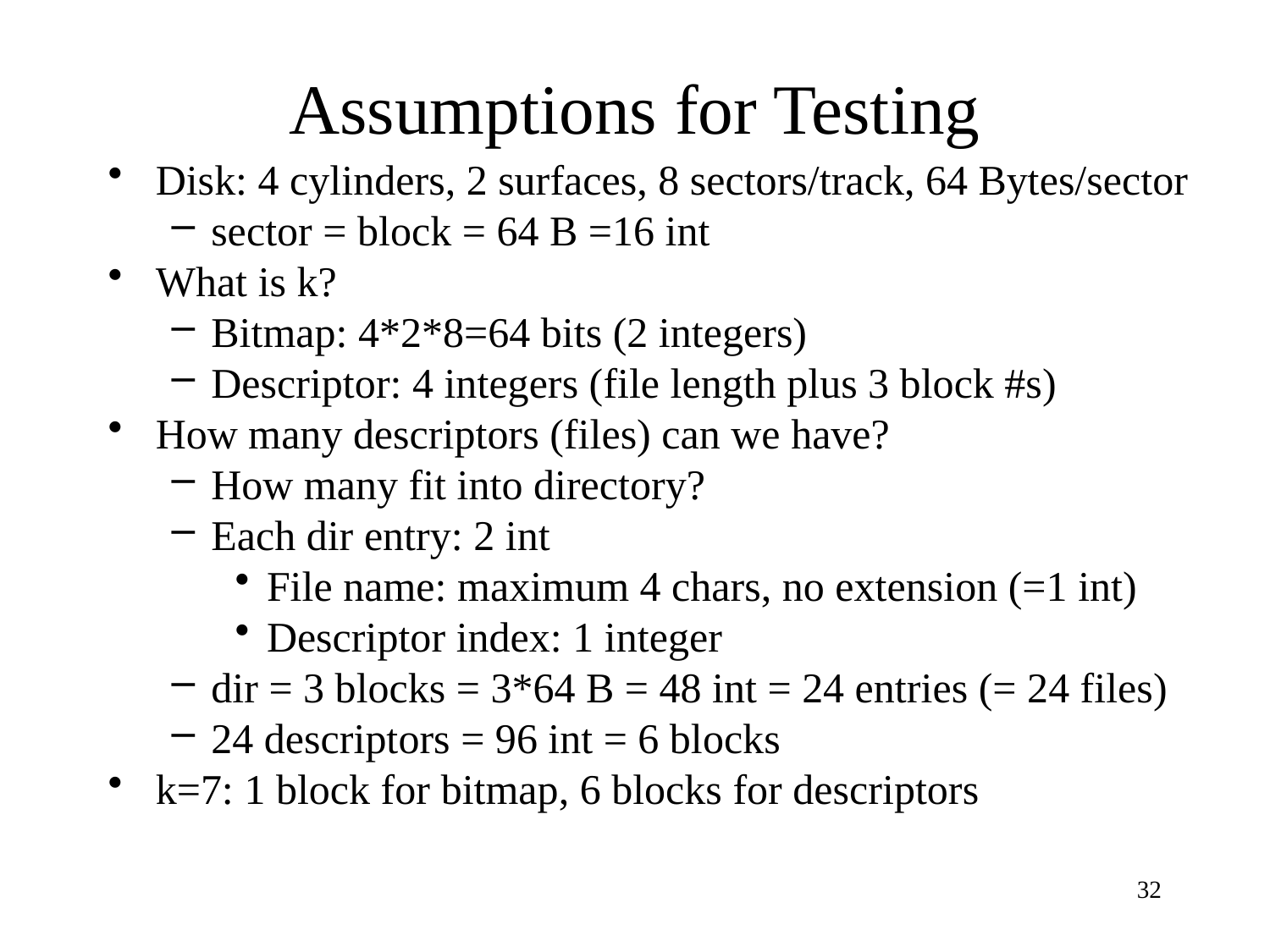

# Assumptions for Testing
Disk: 4 cylinders, 2 surfaces, 8 sectors/track, 64 Bytes/sector
sector = block = 64 B =16 int
What is k?
Bitmap: 4*2*8=64 bits (2 integers)
Descriptor: 4 integers (file length plus 3 block #s)
How many descriptors (files) can we have?
How many fit into directory?
Each dir entry: 2 int
File name: maximum 4 chars, no extension (=1 int)
Descriptor index: 1 integer
dir = 3 blocks = 3*64 B = 48 int = 24 entries (= 24 files)
24 descriptors = 96 int = 6 blocks
k=7: 1 block for bitmap, 6 blocks for descriptors
32